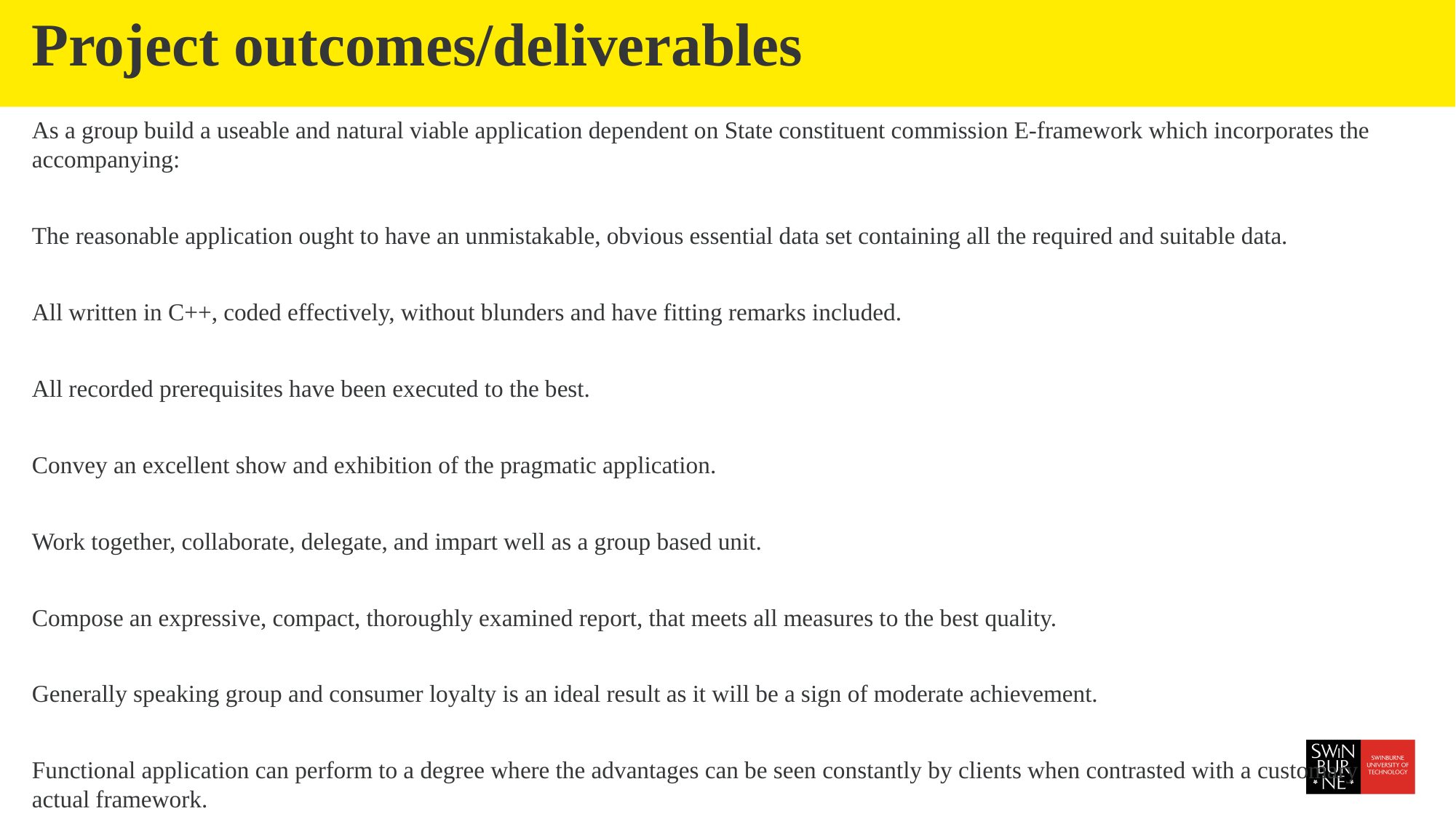

# Project outcomes/deliverables
As a group build a useable and natural viable application dependent on State constituent commission E-framework which incorporates the accompanying:

The reasonable application ought to have an unmistakable, obvious essential data set containing all the required and suitable data.

All written in C++, coded effectively, without blunders and have fitting remarks included.

All recorded prerequisites have been executed to the best.

Convey an excellent show and exhibition of the pragmatic application.

Work together, collaborate, delegate, and impart well as a group based unit.

Compose an expressive, compact, thoroughly examined report, that meets all measures to the best quality.

Generally speaking group and consumer loyalty is an ideal result as it will be a sign of moderate achievement.

Functional application can perform to a degree where the advantages can be seen constantly by clients when contrasted with a customary actual framework.